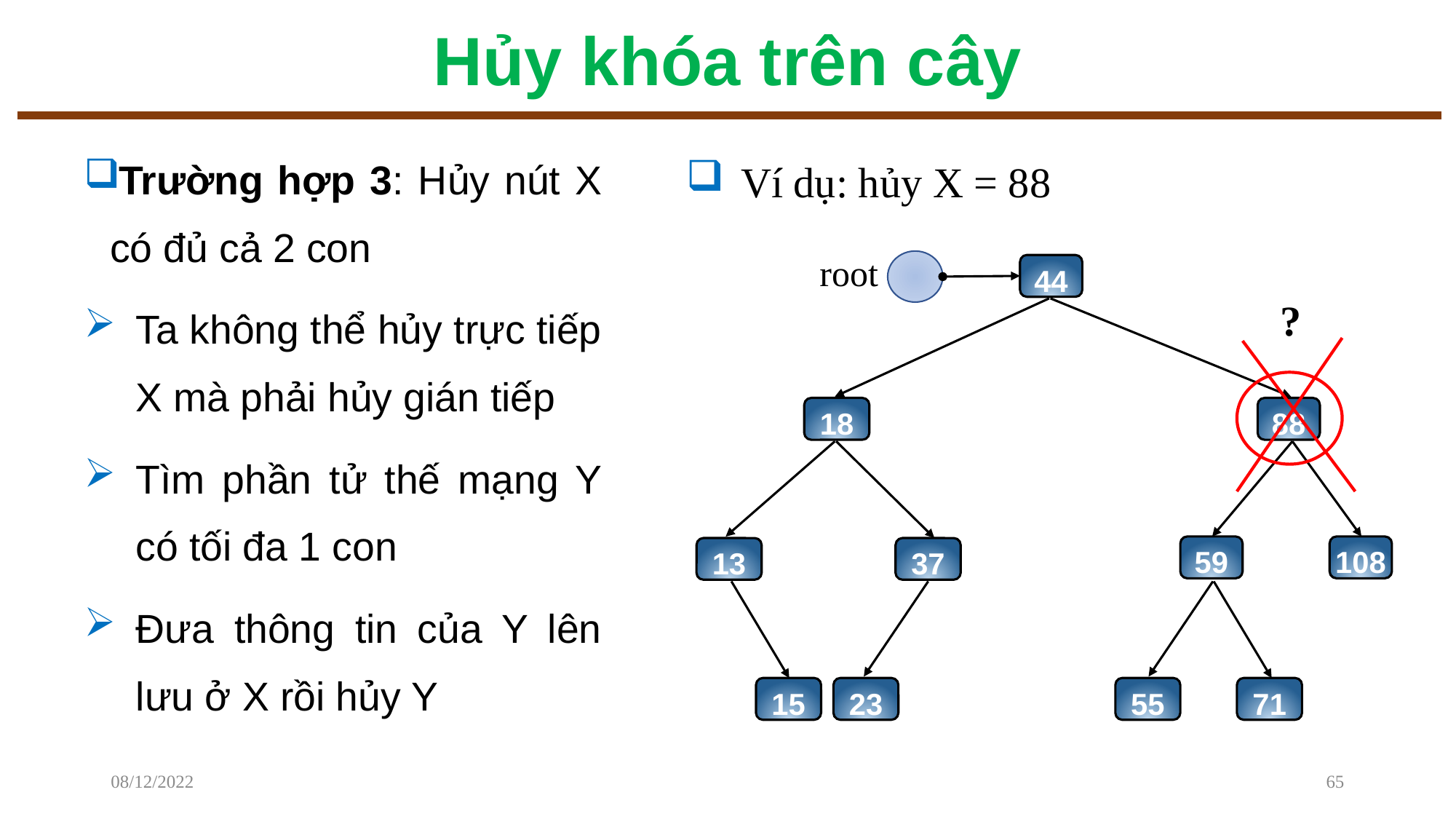

# Hủy khóa trên cây
Trường hợp 3: Hủy nút X có đủ cả 2 con
Ta không thể hủy trực tiếp X mà phải hủy gián tiếp
Tìm phần tử thế mạng Y có tối đa 1 con
Đưa thông tin của Y lên lưu ở X rồi hủy Y
Ví dụ: hủy X = 88

root

44
?

18
88

59
108
13
37

15
23
55
71
08/12/2022
65